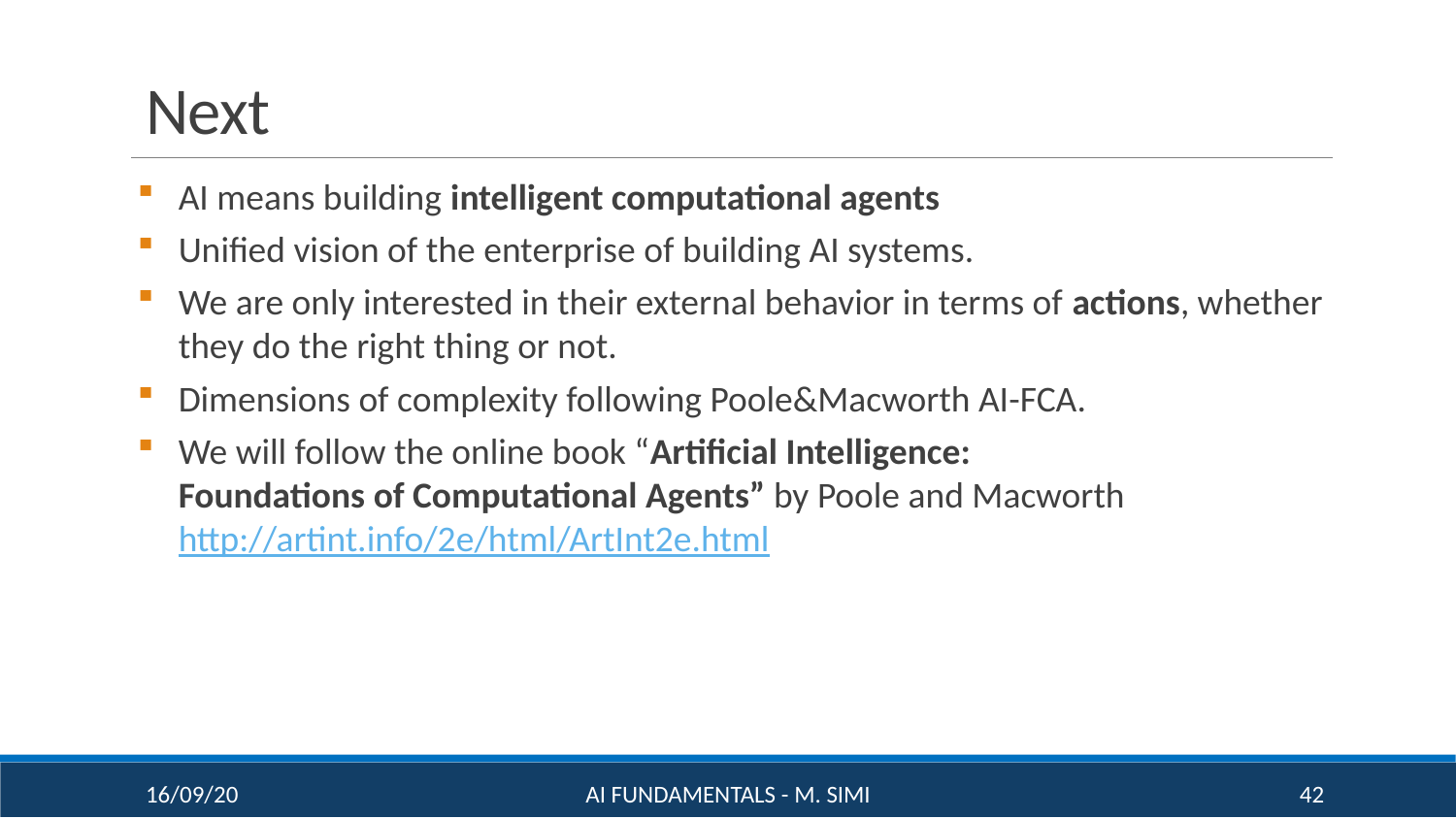

# Next
AI means building intelligent computational agents
Unified vision of the enterprise of building AI systems.
We are only interested in their external behavior in terms of actions, whether they do the right thing or not.
Dimensions of complexity following Poole&Macworth AI-FCA.
We will follow the online book “Artificial Intelligence: Foundations of Computational Agents” by Poole and Macworth http://artint.info/2e/html/ArtInt2e.html

16/09/20
AI Fundamentals - M. Simi
42